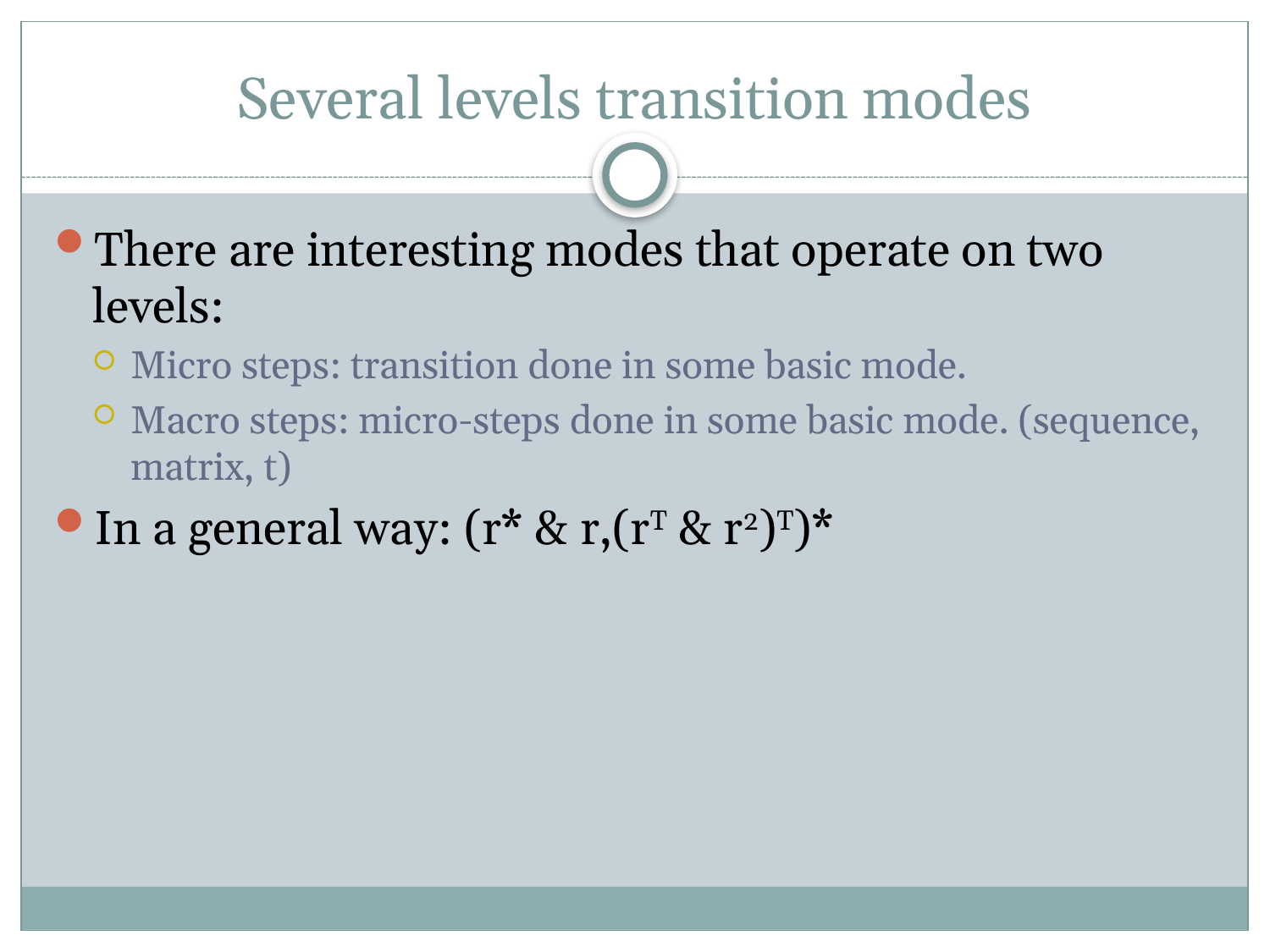

# Several levels transition modes
There are interesting modes that operate on two levels:
Micro steps: transition done in some basic mode.
Macro steps: micro-steps done in some basic mode. (sequence, matrix, t)
In a general way: (r* & r,(rT & r2)T)*